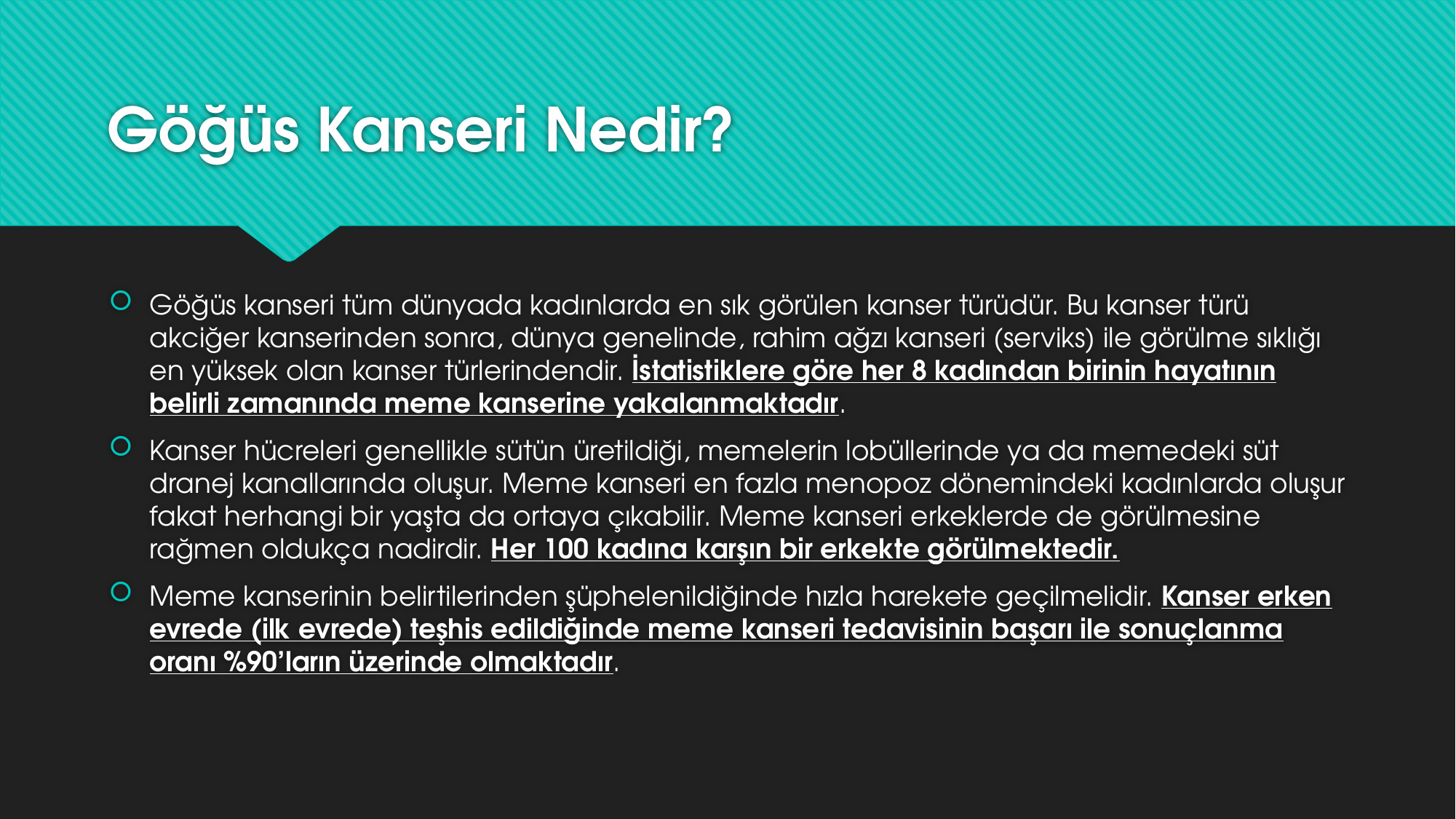

# Göğüs Kanseri Nedir?
Göğüs kanseri tüm dünyada kadınlarda en sık görülen kanser türüdür. Bu kanser türü akciğer kanserinden sonra, dünya genelinde, rahim ağzı kanseri (serviks) ile görülme sıklığı en yüksek olan kanser türlerindendir. İstatistiklere göre her 8 kadından birinin hayatının belirli zamanında meme kanserine yakalanmaktadır.
Kanser hücreleri genellikle sütün üretildiği, memelerin lobüllerinde ya da memedeki süt dranej kanallarında oluşur. Meme kanseri en fazla menopoz dönemindeki kadınlarda oluşur fakat herhangi bir yaşta da ortaya çıkabilir. Meme kanseri erkeklerde de görülmesine rağmen oldukça nadirdir. Her 100 kadına karşın bir erkekte görülmektedir.
Meme kanserinin belirtilerinden şüphelenildiğinde hızla harekete geçilmelidir. Kanser erken evrede (ilk evrede) teşhis edildiğinde meme kanseri tedavisinin başarı ile sonuçlanma oranı %90’ların üzerinde olmaktadır.